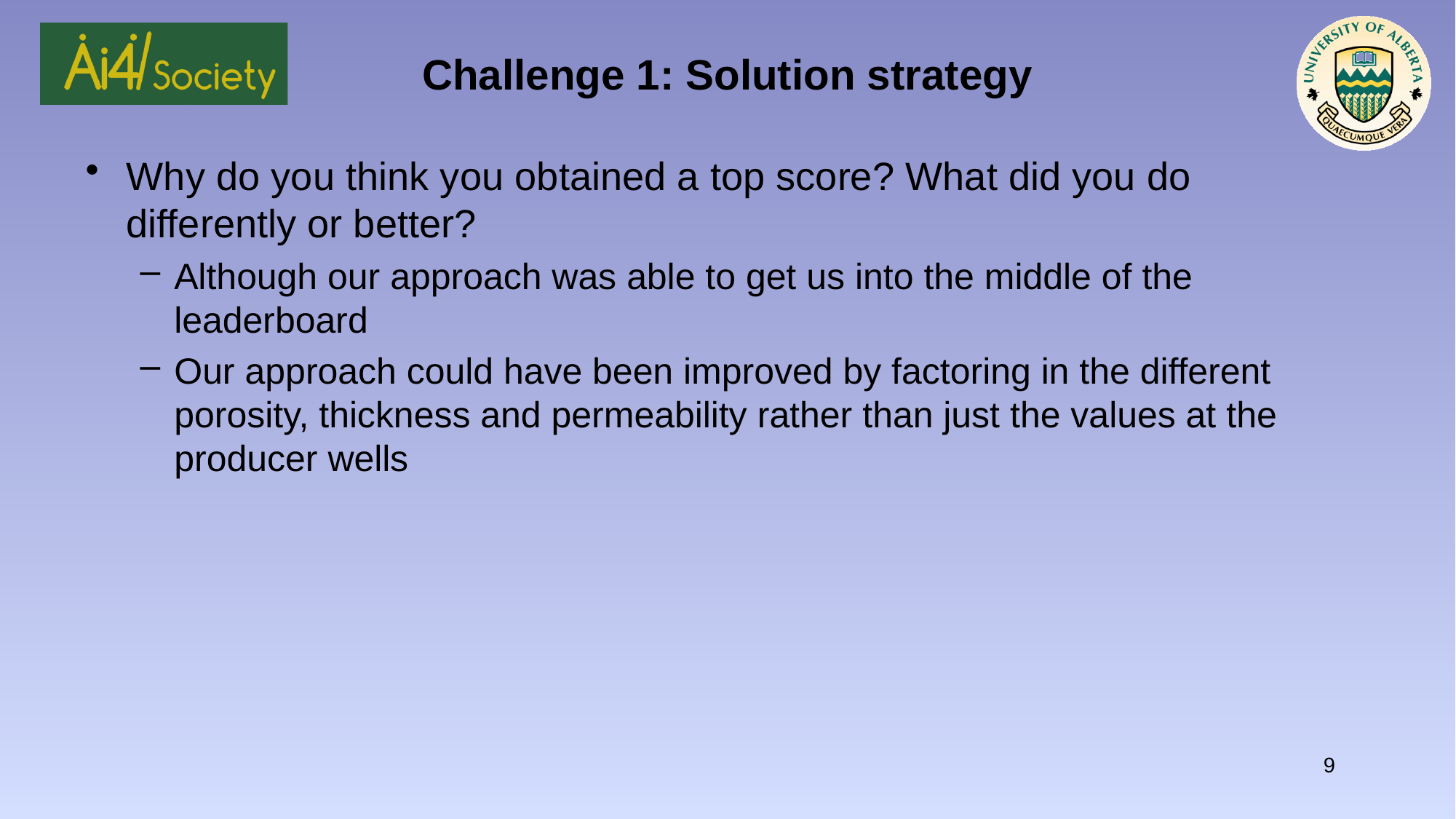

# Challenge 1: Solution strategy
Why do you think you obtained a top score? What did you do differently or better?
Although our approach was able to get us into the middle of the leaderboard
Our approach could have been improved by factoring in the different porosity, thickness and permeability rather than just the values at the producer wells
9